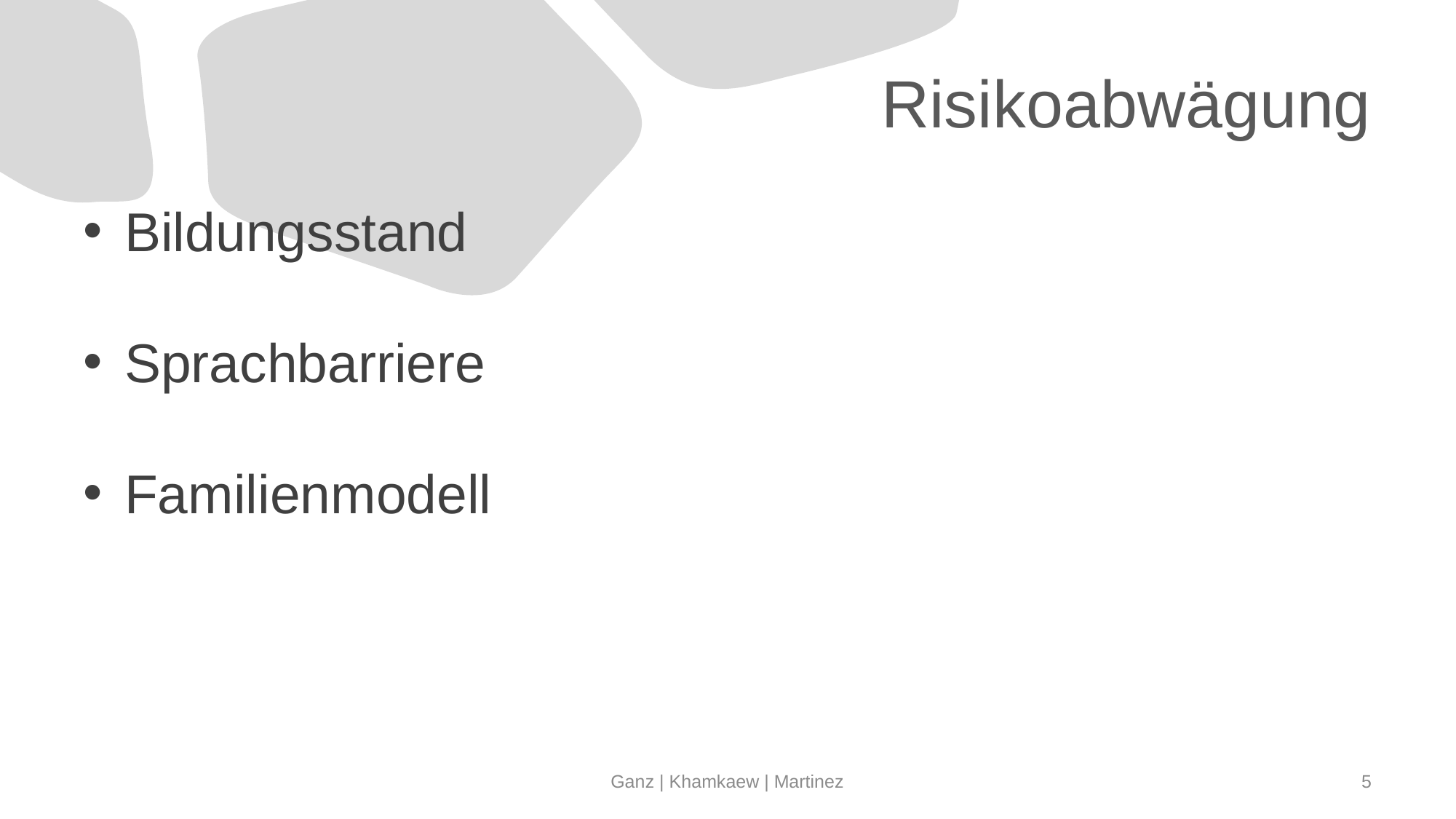

# Risikoabwägung
Bildungsstand

Sprachbarriere

Familienmodell
Ganz | Khamkaew | Martinez
5